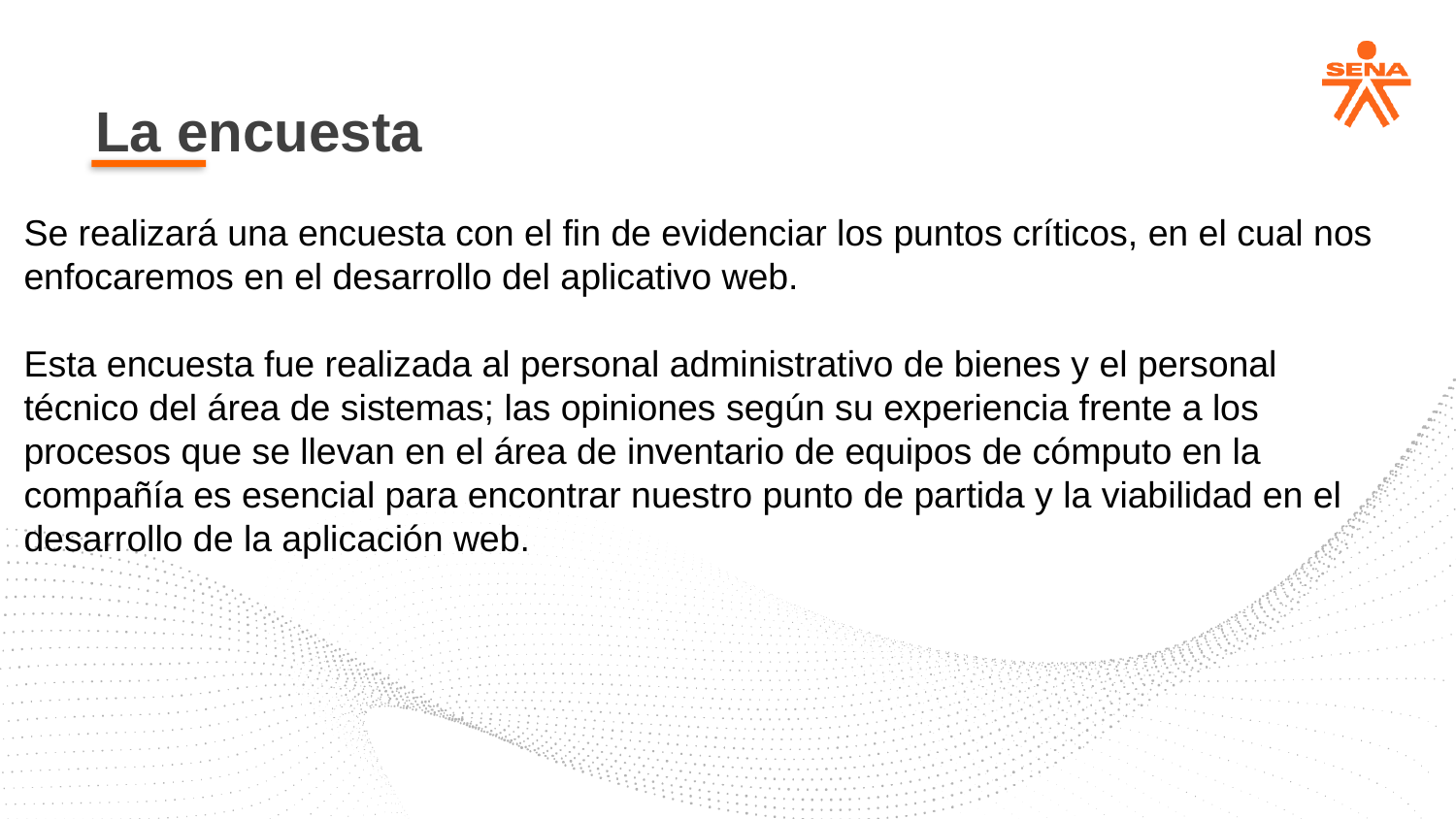

La encuesta

Se realizará una encuesta con el fin de evidenciar los puntos críticos, en el cual nos enfocaremos en el desarrollo del aplicativo web.

Esta encuesta fue realizada al personal administrativo de bienes y el personal técnico del área de sistemas; las opiniones según su experiencia frente a los procesos que se llevan en el área de inventario de equipos de cómputo en la compañía es esencial para encontrar nuestro punto de partida y la viabilidad en el desarrollo de la aplicación web.